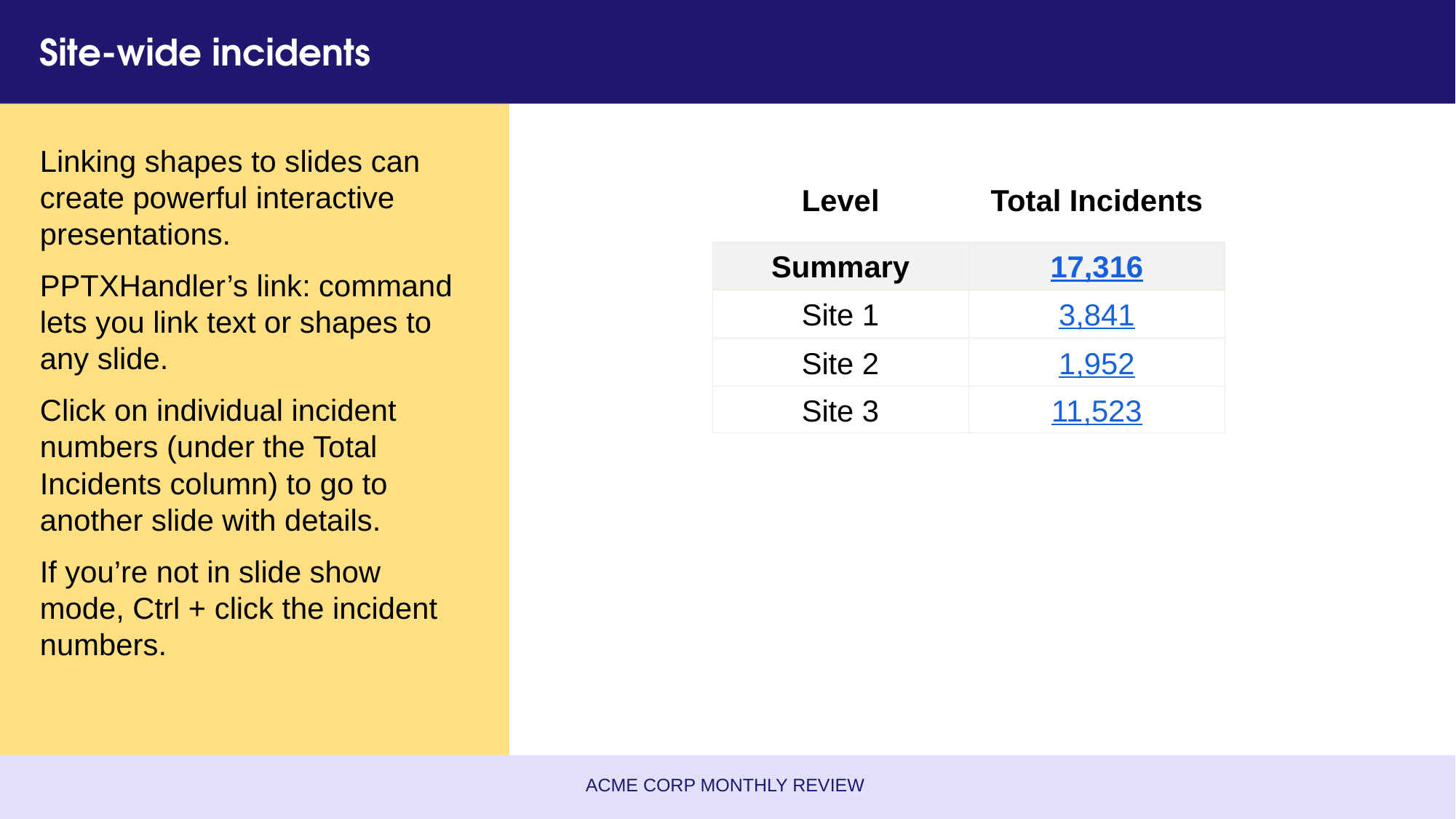

# Site-wide incidents
Linking shapes to slides can create powerful interactive presentations.
PPTXHandler’s link: command lets you link text or shapes to any slide.
Click on individual incident numbers (under the Total Incidents column) to go to another slide with details.
If you’re not in slide show mode, Ctrl + click the incident numbers.
Level
Total Incidents
Summary
17,316
Site 1
3,841
Site 2
1,952
Site 3
11,523
Acme Corp Monthly Review